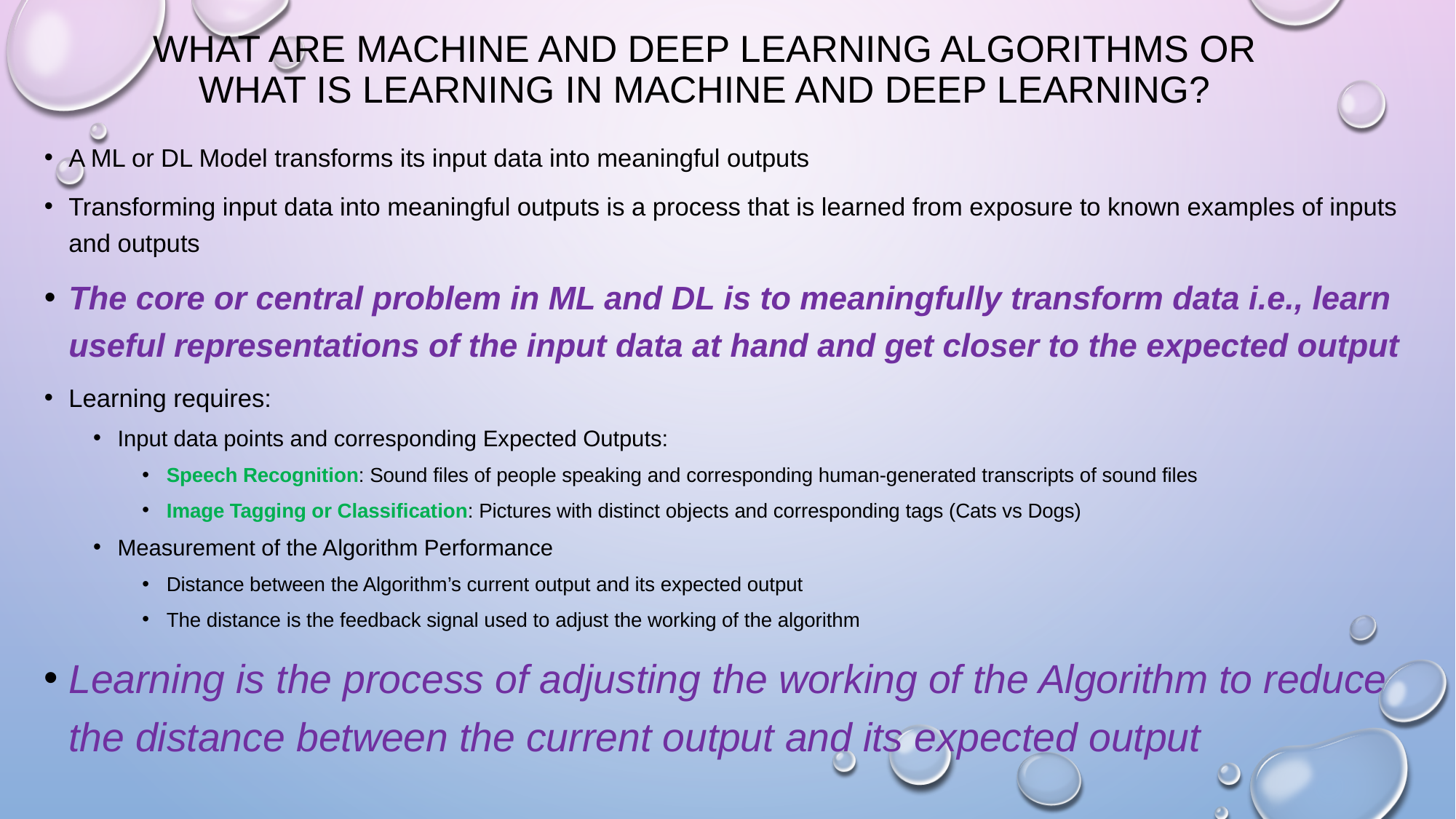

# What are machine and Deep learning algorithms or what is learning in machine and Deep learning?
A ML or DL Model transforms its input data into meaningful outputs
Transforming input data into meaningful outputs is a process that is learned from exposure to known examples of inputs and outputs
The core or central problem in ML and DL is to meaningfully transform data i.e., learn useful representations of the input data at hand and get closer to the expected output
Learning requires:
Input data points and corresponding Expected Outputs:
Speech Recognition: Sound files of people speaking and corresponding human-generated transcripts of sound files
Image Tagging or Classification: Pictures with distinct objects and corresponding tags (Cats vs Dogs)
Measurement of the Algorithm Performance
Distance between the Algorithm’s current output and its expected output
The distance is the feedback signal used to adjust the working of the algorithm
Learning is the process of adjusting the working of the Algorithm to reduce the distance between the current output and its expected output